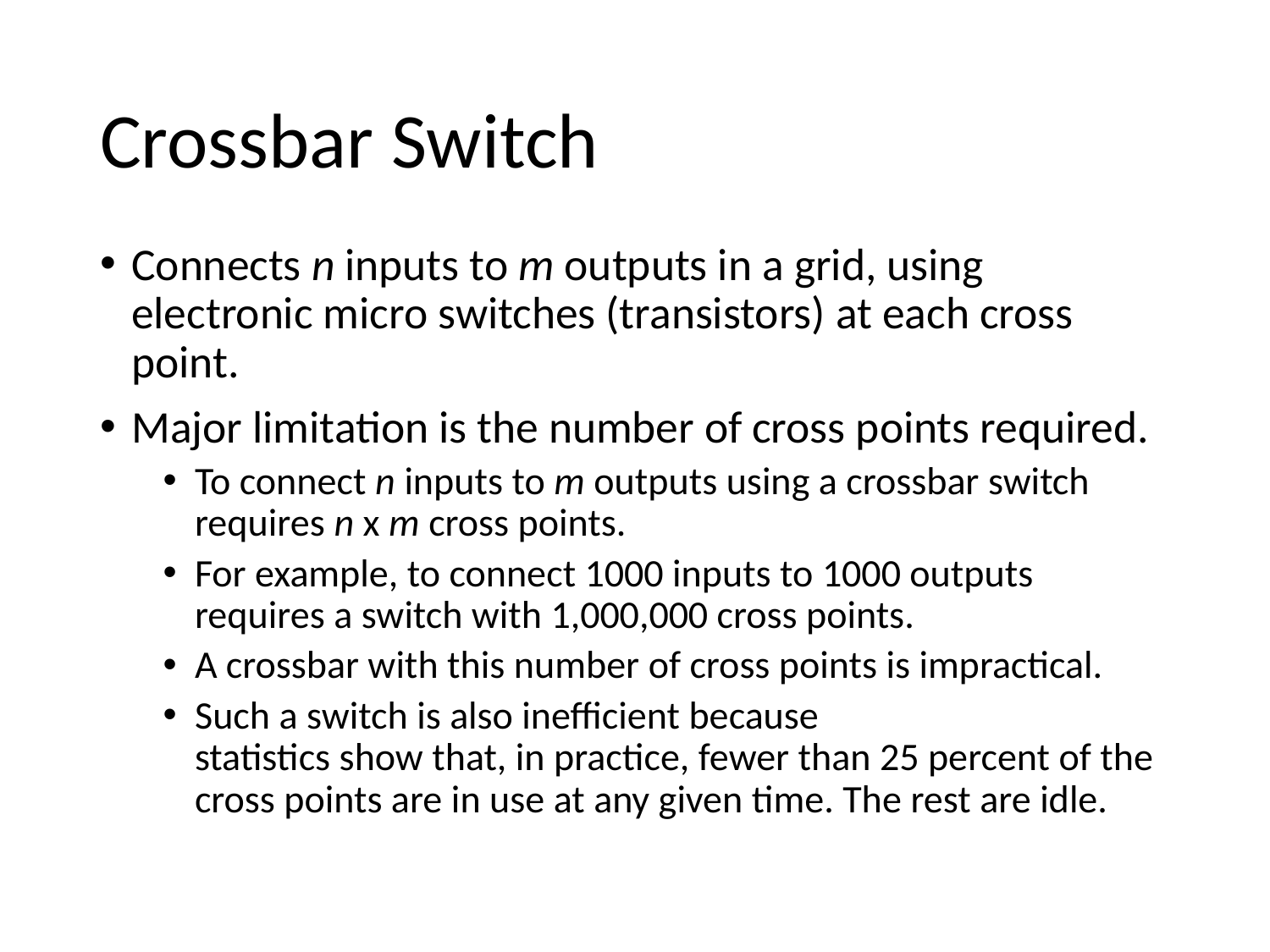

# Crossbar Switch
Connects n inputs to m outputs in a grid, using electronic micro switches (transistors) at each cross point.
Major limitation is the number of cross points required.
To connect n inputs to m outputs using a crossbar switch requires n x m cross points.
For example, to connect 1000 inputs to 1000 outputs requires a switch with 1,000,000 cross points.
A crossbar with this number of cross points is impractical.
Such a switch is also inefficient because
statistics show that, in practice, fewer than 25 percent of the cross points are in use at any given time. The rest are idle.